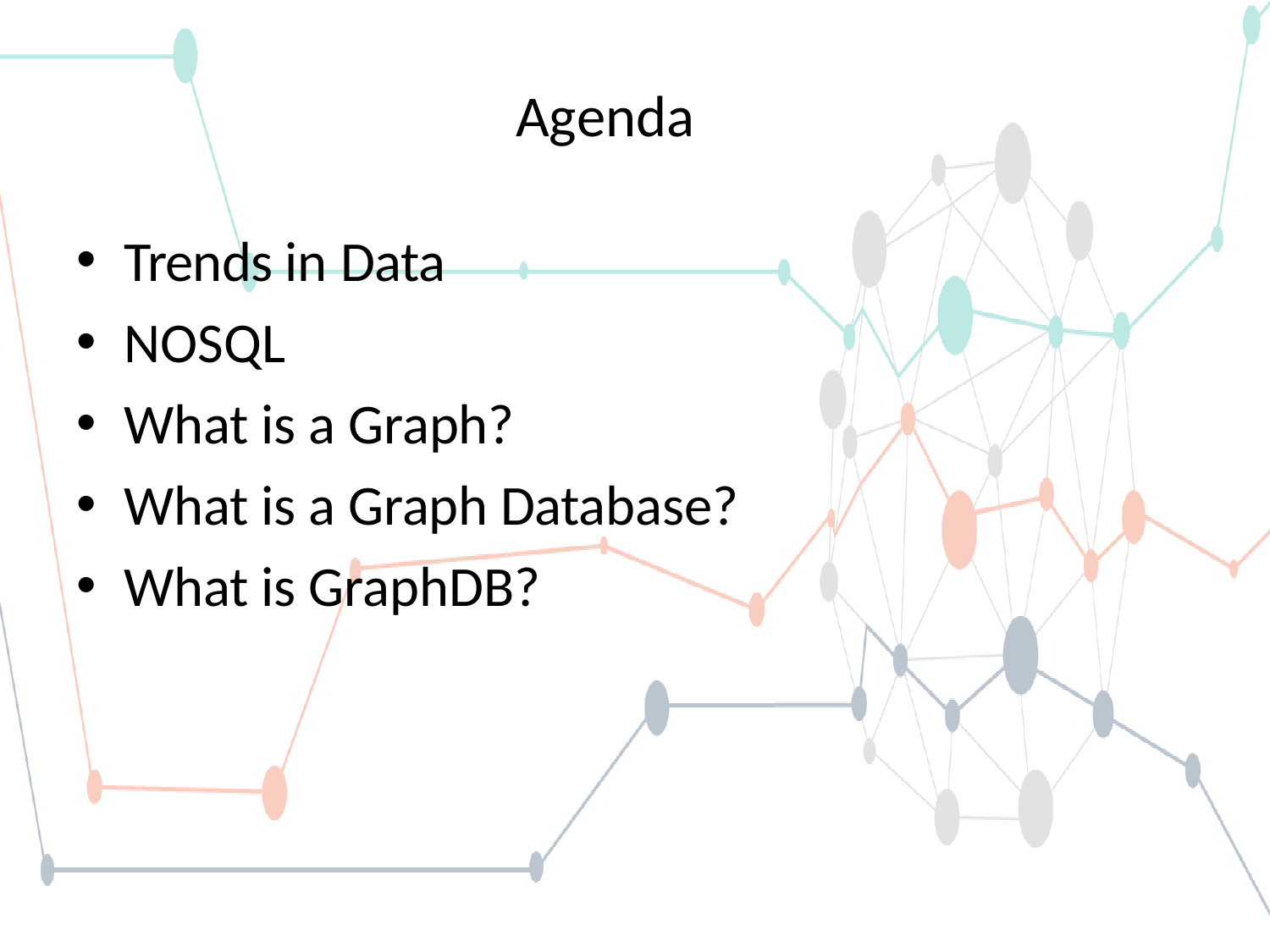

# Agenda
Trends in Data
NOSQL
What is a Graph?
What is a Graph Database?
What is GraphDB?